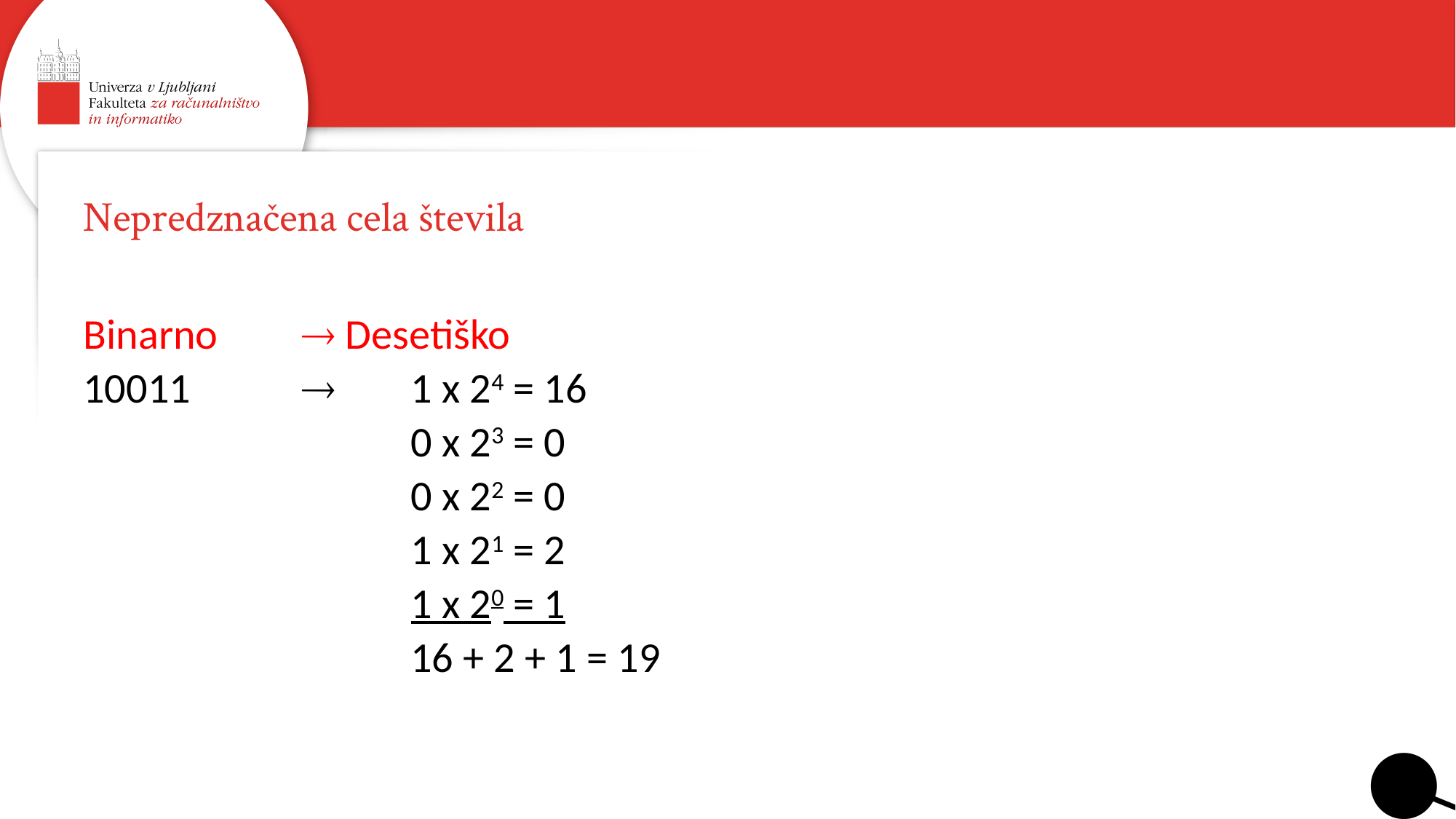

# Nepredznačena cela števila

Binarno 	→ Desetiško
10011 	→ 	1 x 24 = 16
			0 x 23 = 0
			0 x 22 = 0
			1 x 21 = 2
			1 x 20 = 1
			16 + 2 + 1 = 19